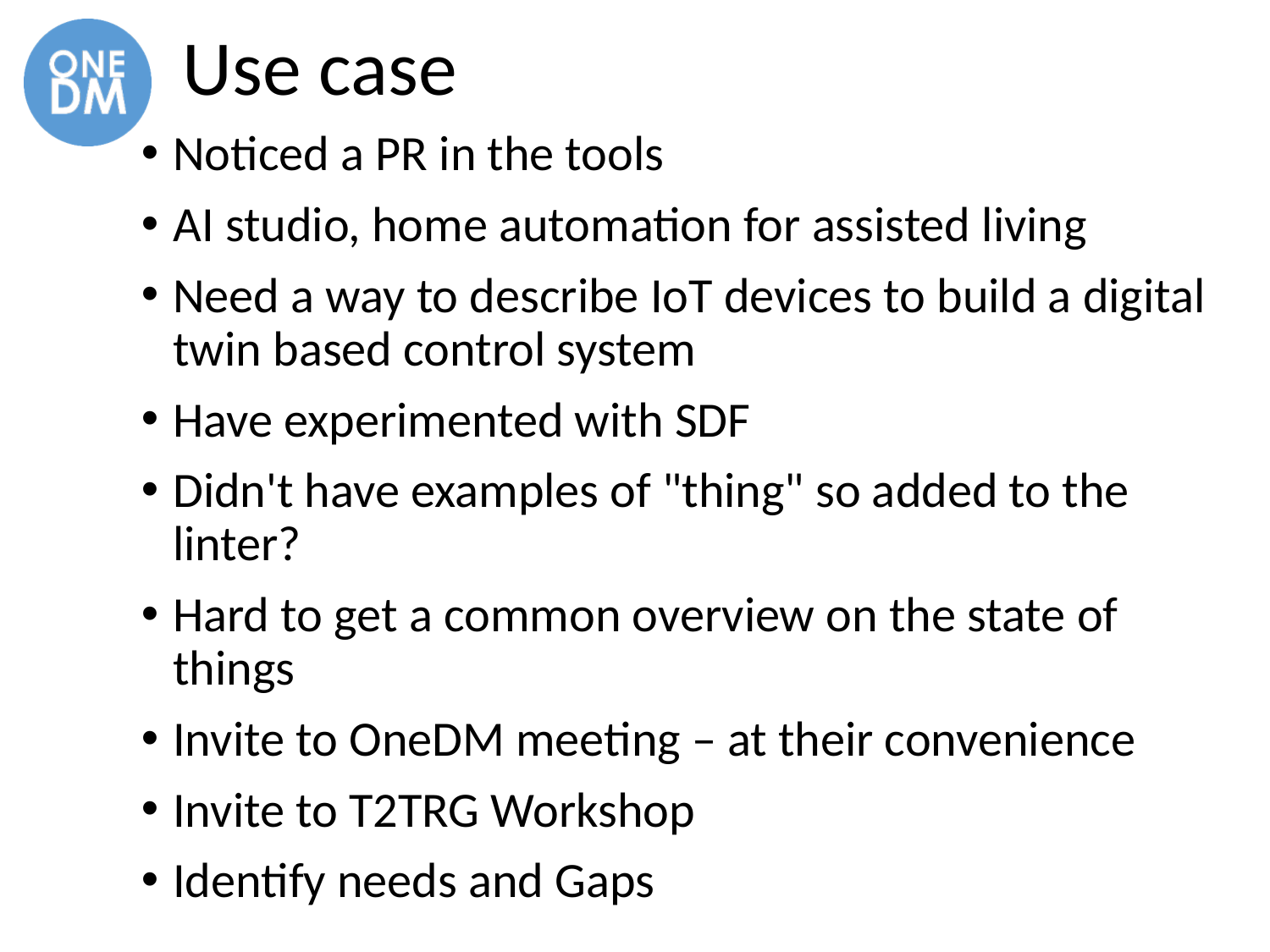

# Use case
Noticed a PR in the tools
AI studio, home automation for assisted living
Need a way to describe IoT devices to build a digital twin based control system
Have experimented with SDF
Didn't have examples of "thing" so added to the linter?
Hard to get a common overview on the state of things
Invite to OneDM meeting – at their convenience
Invite to T2TRG Workshop
Identify needs and Gaps